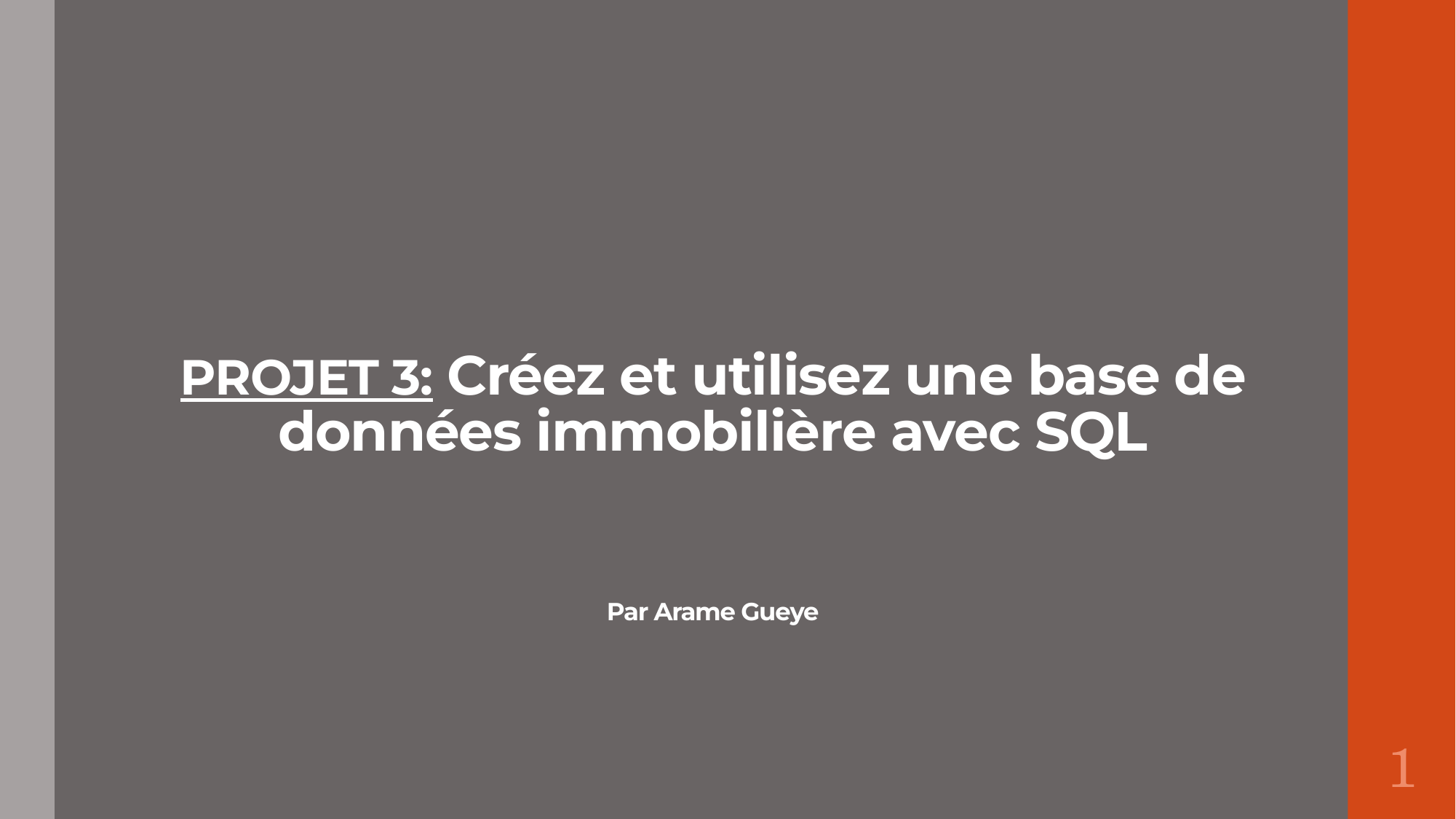

# PROJET 3: Créez et utilisez une base de données immobilière avec SQL Par Arame Gueye
1